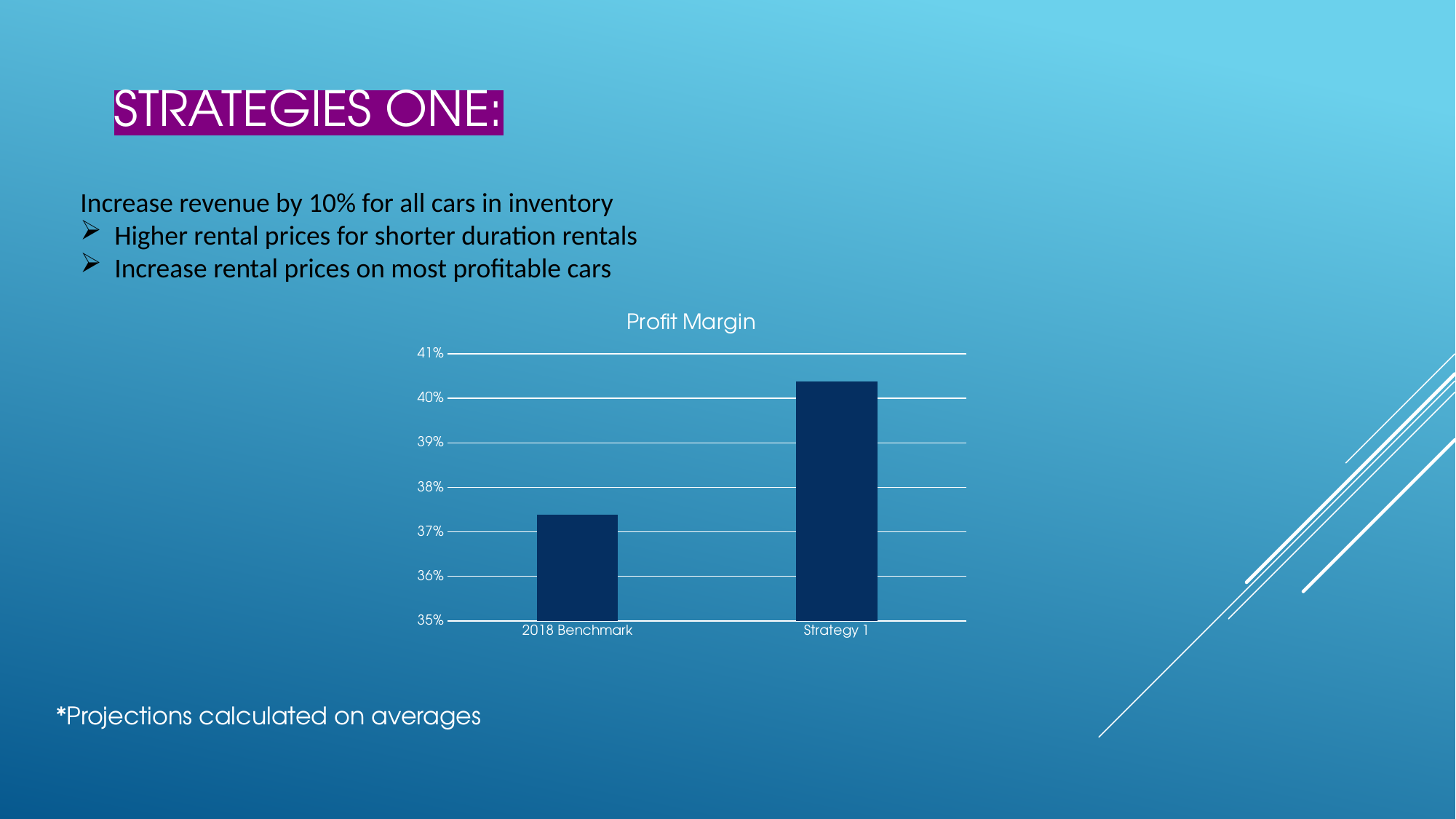

# Strategies one:
Increase revenue by 10% for all cars in inventory
Higher rental prices for shorter duration rentals
Increase rental prices on most profitable cars

### Chart:

| Category | Profit Margin |
|---|---|
| 2018 Benchmark | 0.3739057535776858 |
| Strategy 1 | 0.4037197653120817 |
*Projections calculated on averages